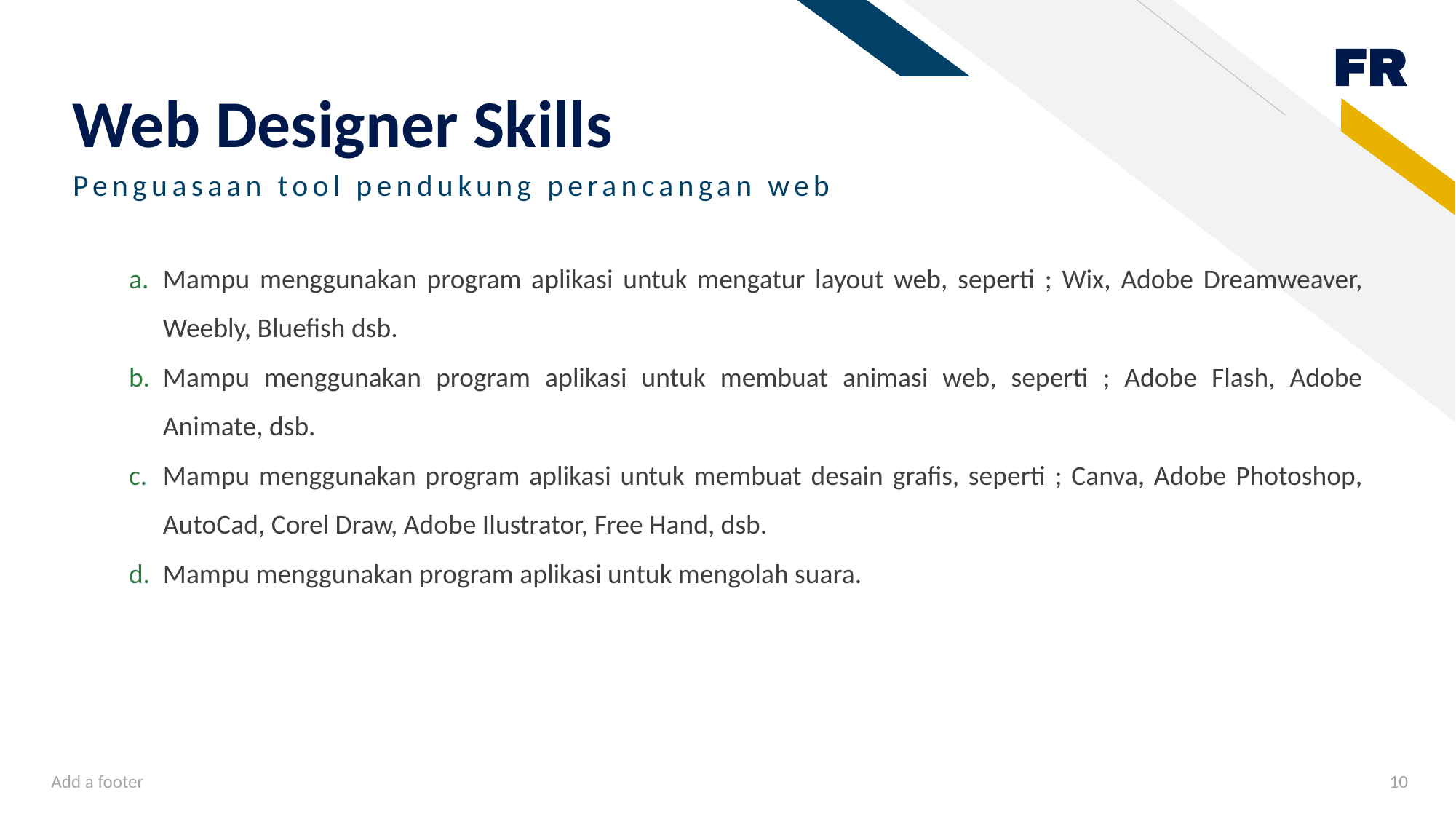

# Web Designer Skills
Penguasaan tool pendukung perancangan web
Mampu menggunakan program aplikasi untuk mengatur layout web, seperti ; Wix, Adobe Dreamweaver, Weebly, Bluefish dsb.
Mampu menggunakan program aplikasi untuk membuat animasi web, seperti ; Adobe Flash, Adobe Animate, dsb.
Mampu menggunakan program aplikasi untuk membuat desain grafis, seperti ; Canva, Adobe Photoshop, AutoCad, Corel Draw, Adobe Ilustrator, Free Hand, dsb.
Mampu menggunakan program aplikasi untuk mengolah suara.
Add a footer
10